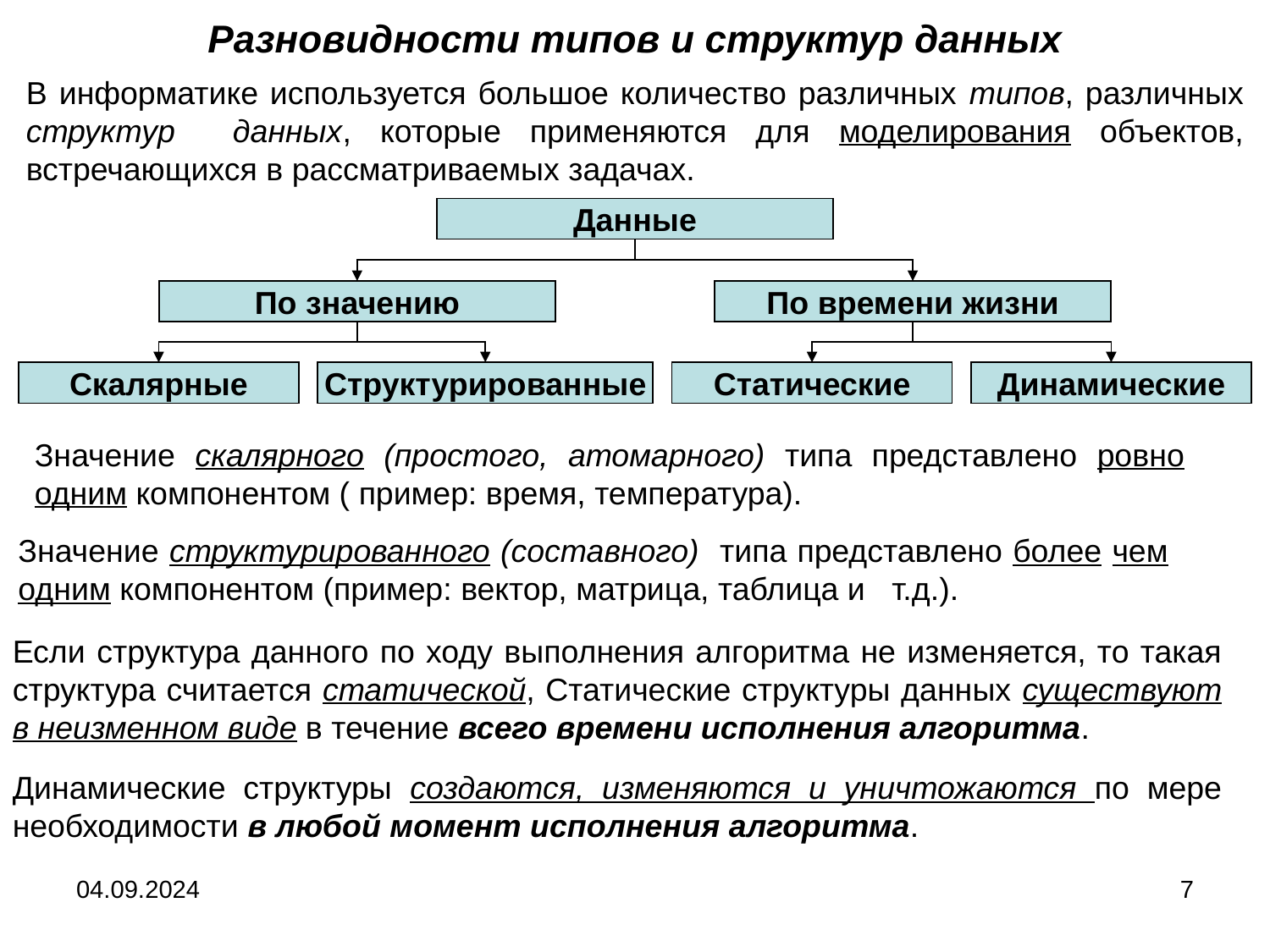

Разновидности типов и структур данных
В информатике используется большое количество различных типов, различных структур  данных, которые применяются для моделирования объектов, встречающихся в рассматриваемых задачах.
Данные
По значению
По времени жизни
Скалярные
Структурированные
Статические
Динамические
Значение скалярного (простого, атомарного) типа представлено ровно одним компонентом ( пример: время, температура).
Значение структурированного (составного)  типа представлено более чем одним компонентом (пример: вектор, матрица, таблица и   т.д.).
Если структура данного по ходу выполнения алгоритма не изменяется, то такая структура считается статической, Статические структуры данных существуют в неизменном виде в течение всего времени исполнения алгоритма.
Динамические структуры создаются, изменяются и уничтожаются по мере необходимости в любой момент исполнения алгоритма.
04.09.2024
7